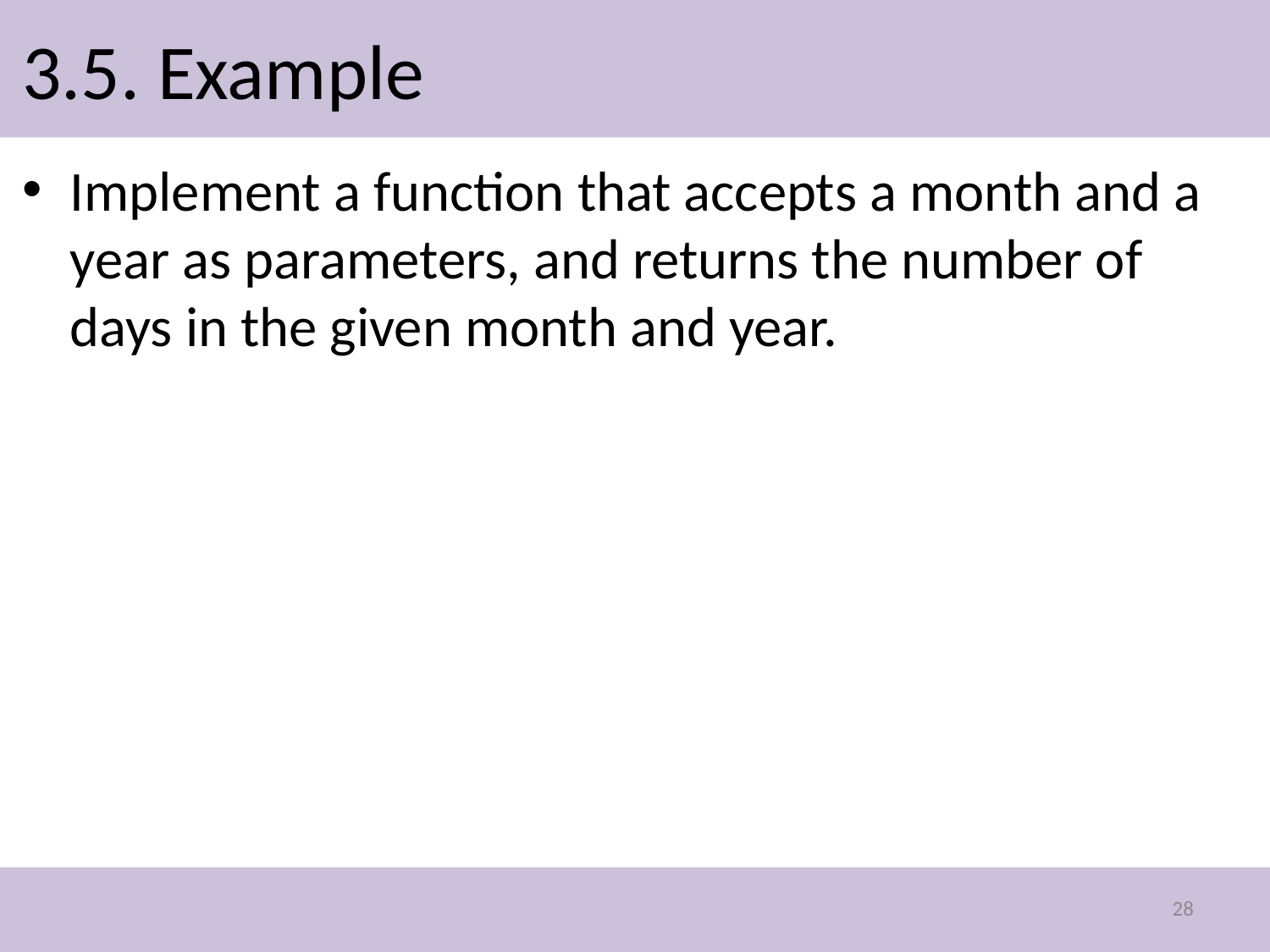

# 3.5. Example
Implement a function that accepts a month and a year as parameters, and returns the number of days in the given month and year.

28